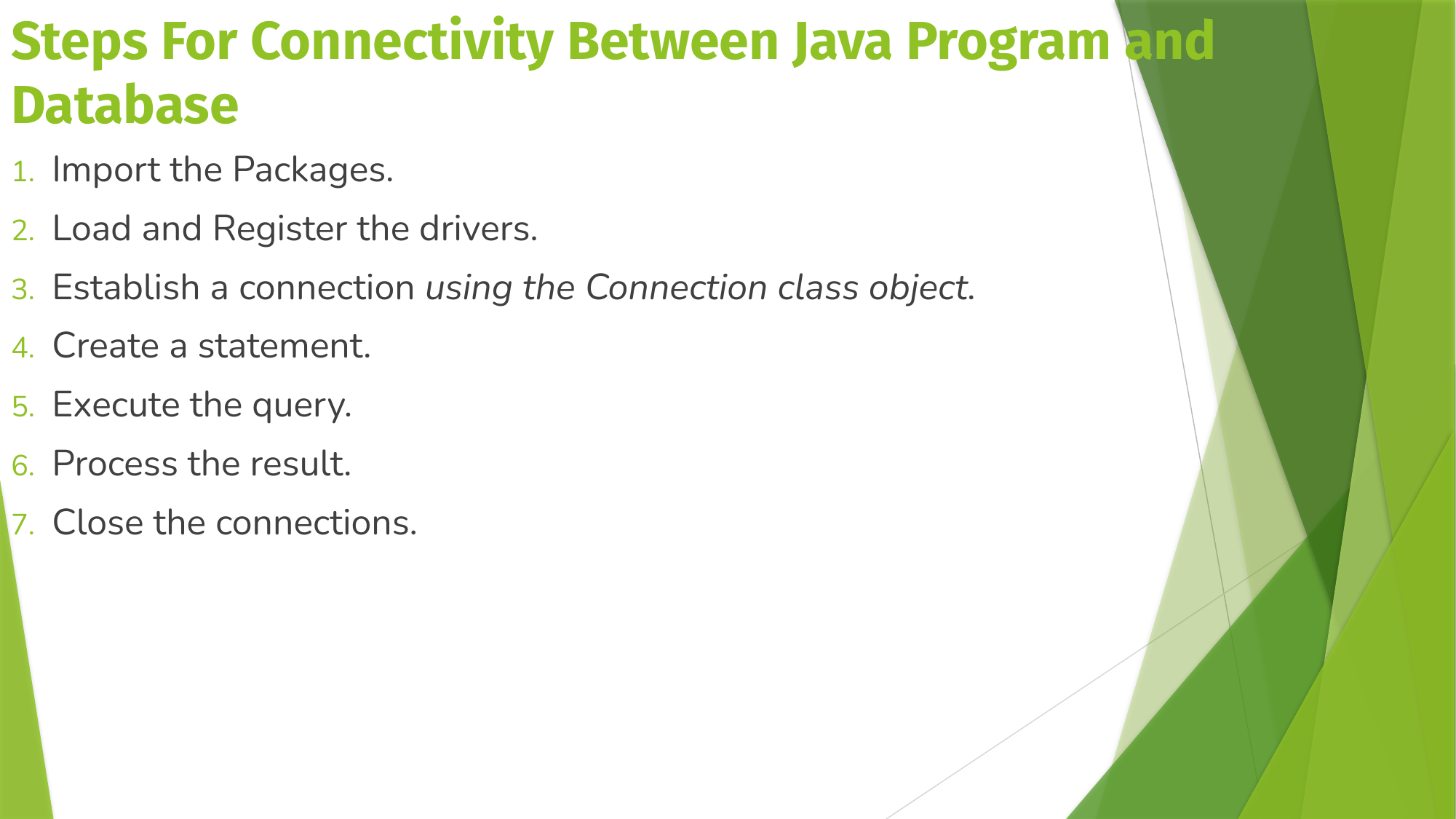

# Steps For Connectivity Between Java Program and Database
Import the Packages.
Load and Register the drivers.
Establish a connection using the Connection class object.
Create a statement.
Execute the query.
Process the result.
Close the connections.